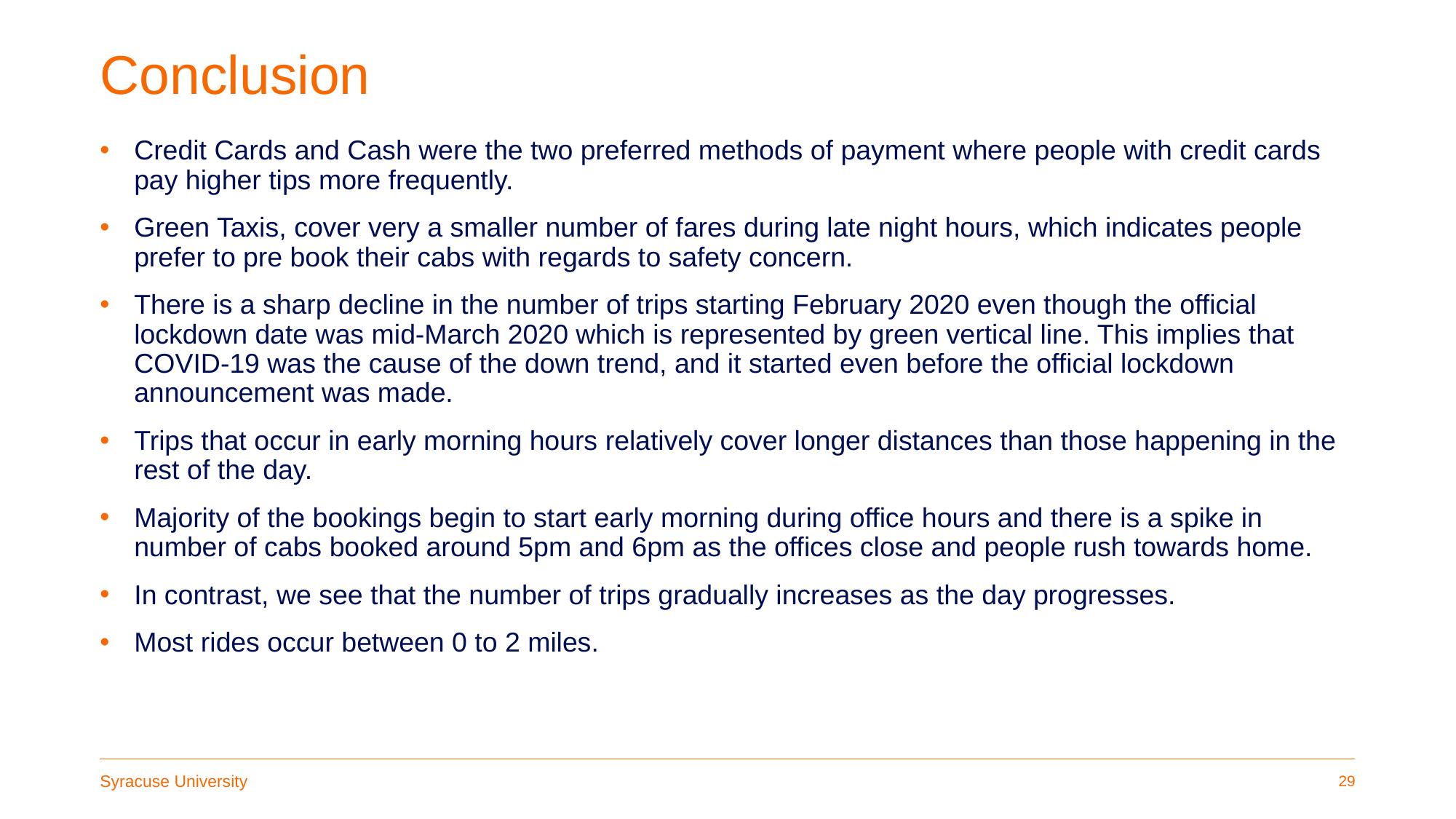

# Conclusion
Credit Cards and Cash were the two preferred methods of payment where people with credit cards pay higher tips more frequently.
Green Taxis, cover very a smaller number of fares during late night hours, which indicates people prefer to pre book their cabs with regards to safety concern.
There is a sharp decline in the number of trips starting February 2020 even though the official lockdown date was mid-March 2020 which is represented by green vertical line. This implies that COVID-19 was the cause of the down trend, and it started even before the official lockdown announcement was made.
Trips that occur in early morning hours relatively cover longer distances than those happening in the rest of the day.
Majority of the bookings begin to start early morning during office hours and there is a spike in number of cabs booked around 5pm and 6pm as the offices close and people rush towards home.
In contrast, we see that the number of trips gradually increases as the day progresses.
Most rides occur between 0 to 2 miles.